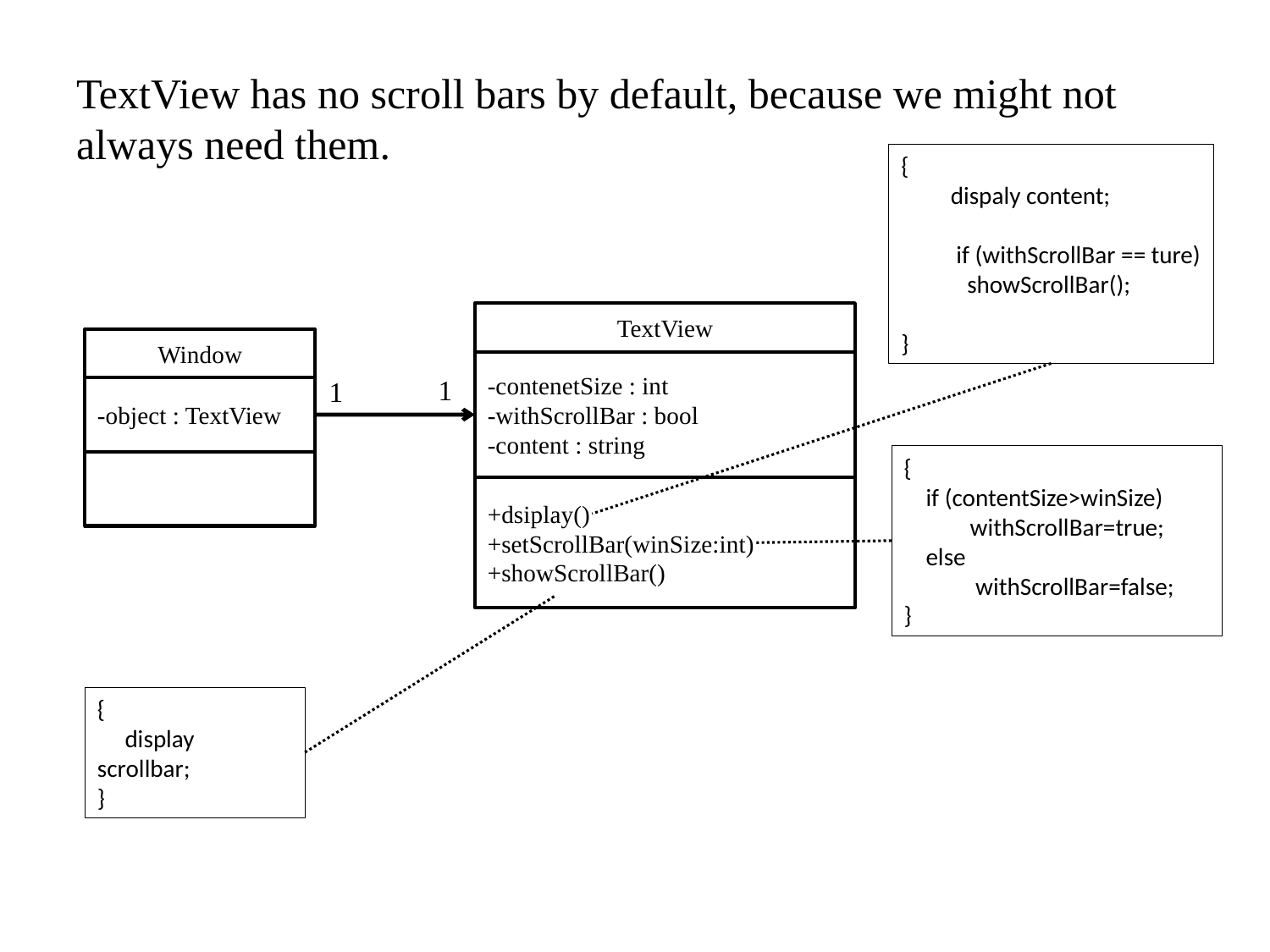

# TextView has no scroll bars by default, because we might not always need them.
{
         dispaly content;

          if (withScrollBar == ture)
            showScrollBar();

}
TextView
-contenetSize : int
-withScrollBar : bool
-content : string
+dsiplay()
+setScrollBar(winSize:int)
+showScrollBar()
Window
-object : TextView

1
1
{
    if (contentSize>winSize)
            withScrollBar=true;
    else
             withScrollBar=false;
}
{
     display scrollbar;
}